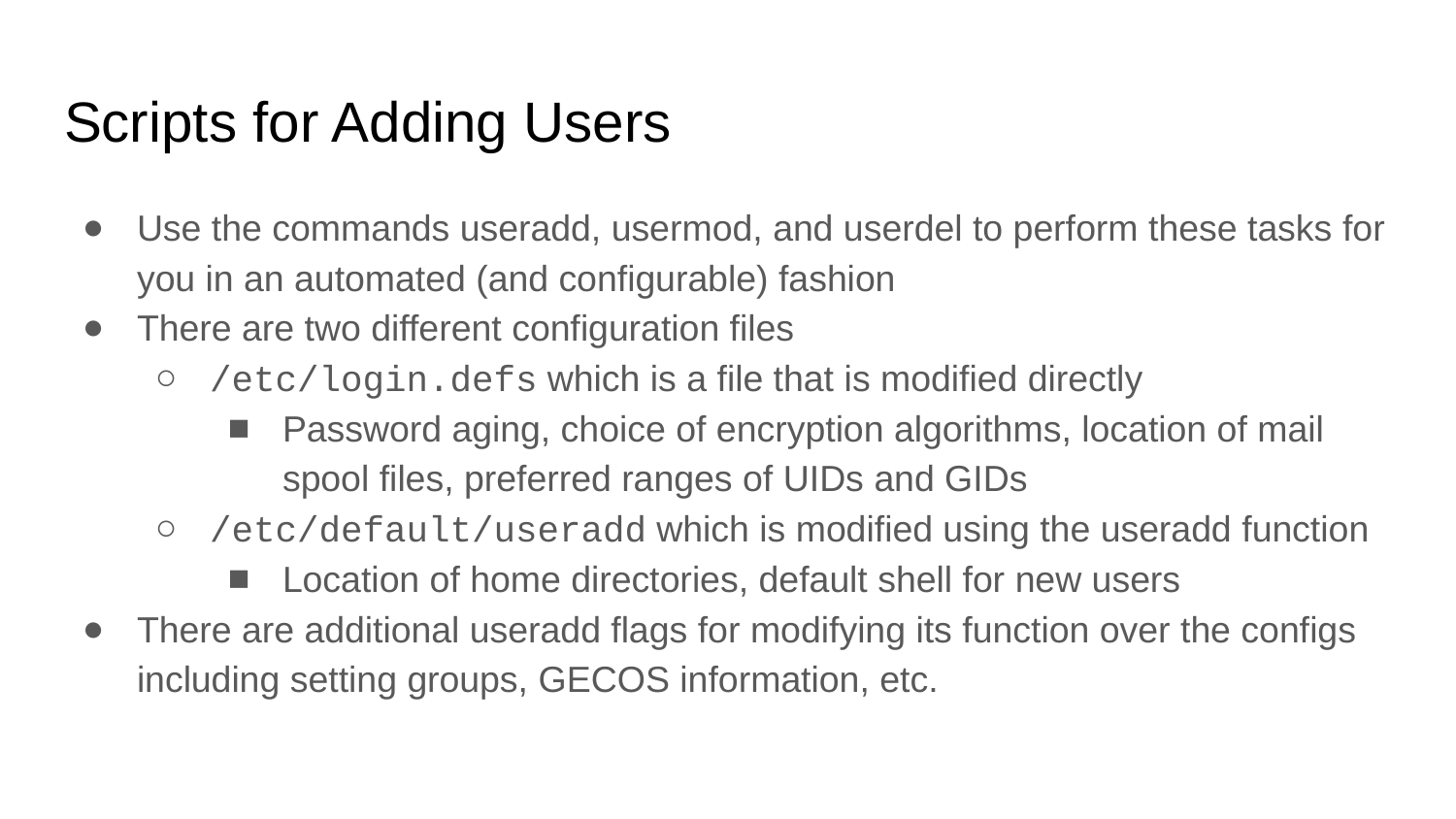

# Scripts for Adding Users
Use the commands useradd, usermod, and userdel to perform these tasks for you in an automated (and configurable) fashion
There are two different configuration files
/etc/login.defs which is a file that is modified directly
Password aging, choice of encryption algorithms, location of mail spool files, preferred ranges of UIDs and GIDs
/etc/default/useradd which is modified using the useradd function
Location of home directories, default shell for new users
There are additional useradd flags for modifying its function over the configs including setting groups, GECOS information, etc.